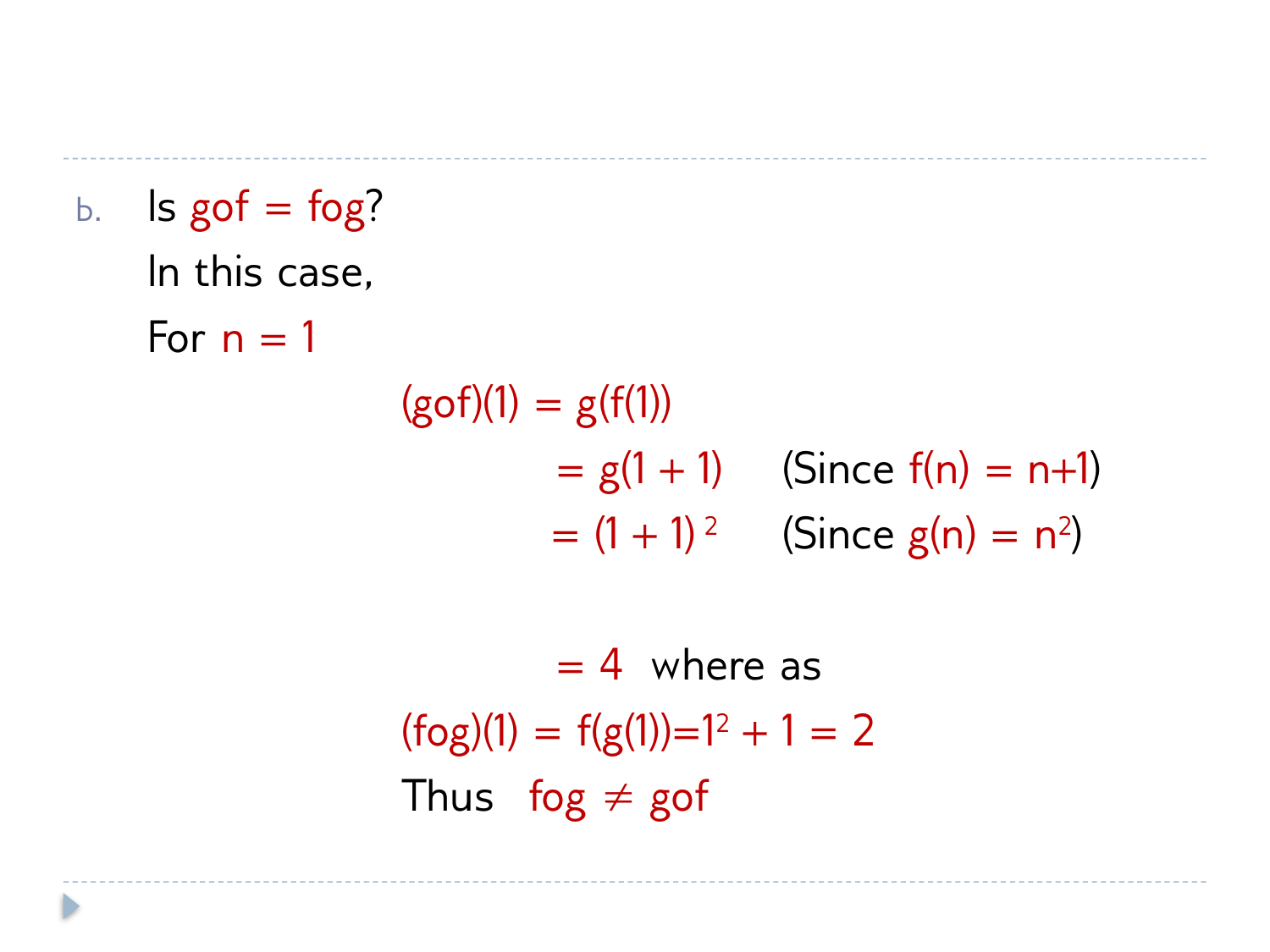

#
Is gof = fog?
	In this case,
	For n = 1
			(gof)(1) = g(f(1))
				  = g(1 + 1) 	(Since f(n) = n+1)
				  = (1 + 1) 2	(Since g(n) = n2)

				  = 4  where as
 			(fog)(1) = f(g(1))=12 + 1 = 2
	 		Thus 	fog ≠ gof